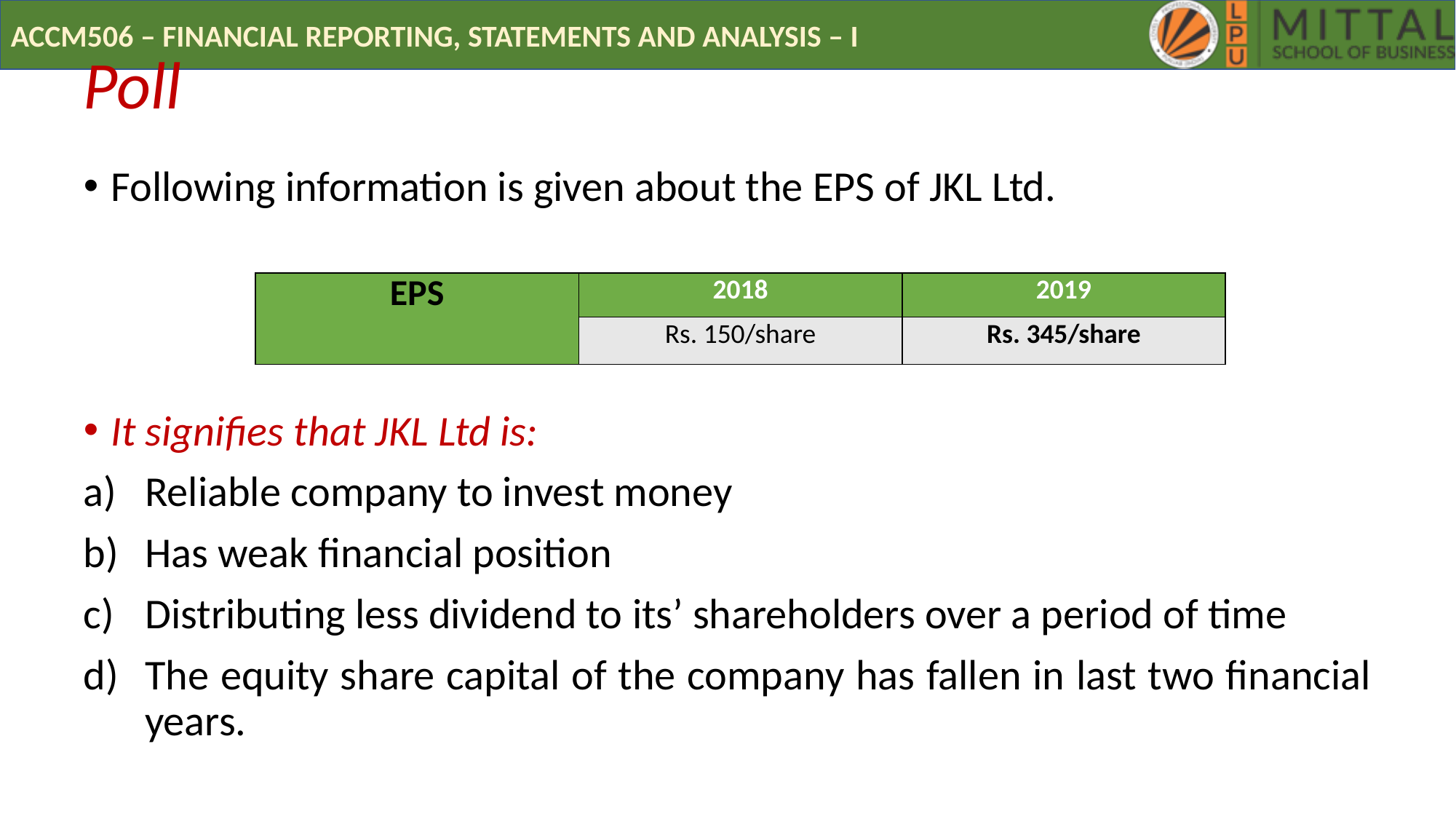

# Poll
Following information is given about the EPS of JKL Ltd.

It signifies that JKL Ltd is:
Reliable company to invest money
Has weak financial position
Distributing less dividend to its’ shareholders over a period of time
The equity share capital of the company has fallen in last two financial years.

| EPS | 2018 | 2019 |
| --- | --- | --- |
|  | Rs. 150/share | Rs. 345/share |